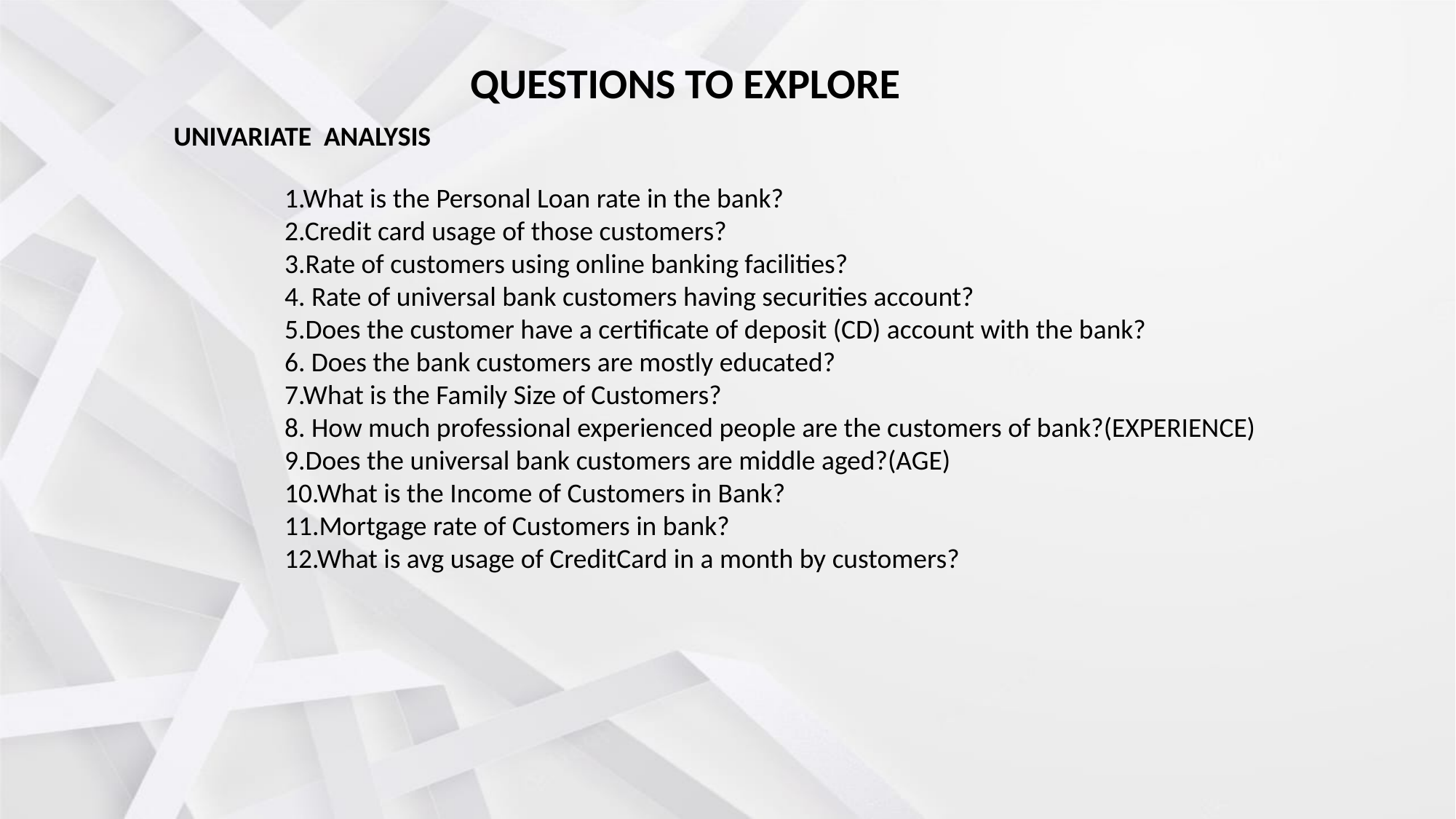

QUESTIONS TO EXPLORE
UNIVARIATE  ANALYSIS
1.What is the Personal Loan rate in the bank?
2.Credit card usage of those customers?
3.Rate of customers using online banking facilities?
4. Rate of universal bank customers having securities account?
5.Does the customer have a certificate of deposit (CD) account with the bank?
6. Does the bank customers are mostly educated?
7.What is the Family Size of Customers?
8. How much professional experienced people are the customers of bank?(EXPERIENCE)
9.Does the universal bank customers are middle aged?(AGE)
10.What is the Income of Customers in Bank?
11.Mortgage rate of Customers in bank?
12.What is avg usage of CreditCard in a month by customers?